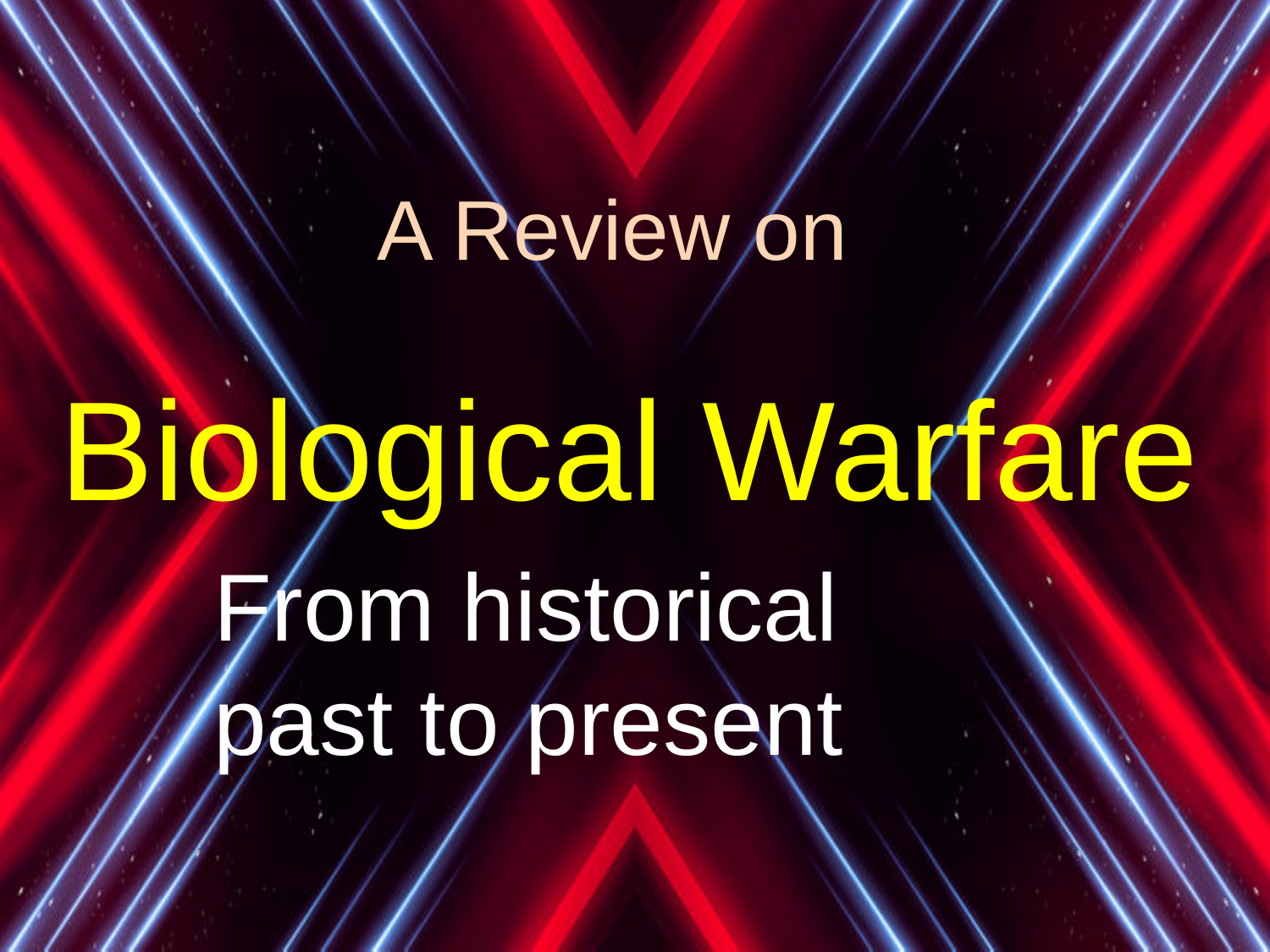

A Review on
# Biological Warfare
From historical past to present